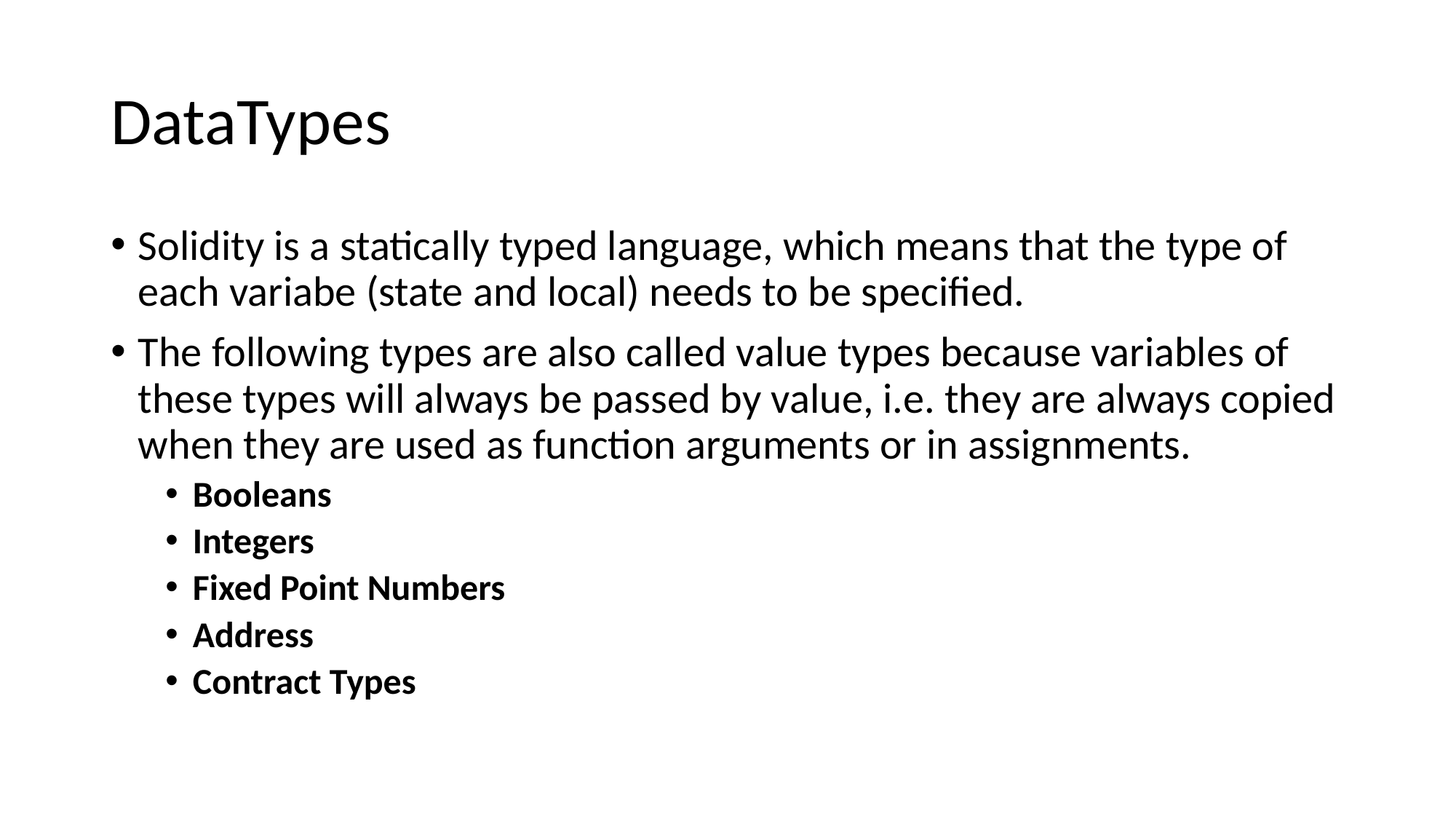

# DataTypes
Solidity is a statically typed language, which means that the type of each variabe (state and local) needs to be specified.
The following types are also called value types because variables of these types will always be passed by value, i.e. they are always copied when they are used as function arguments or in assignments.
Booleans
Integers
Fixed Point Numbers
Address
Contract Types